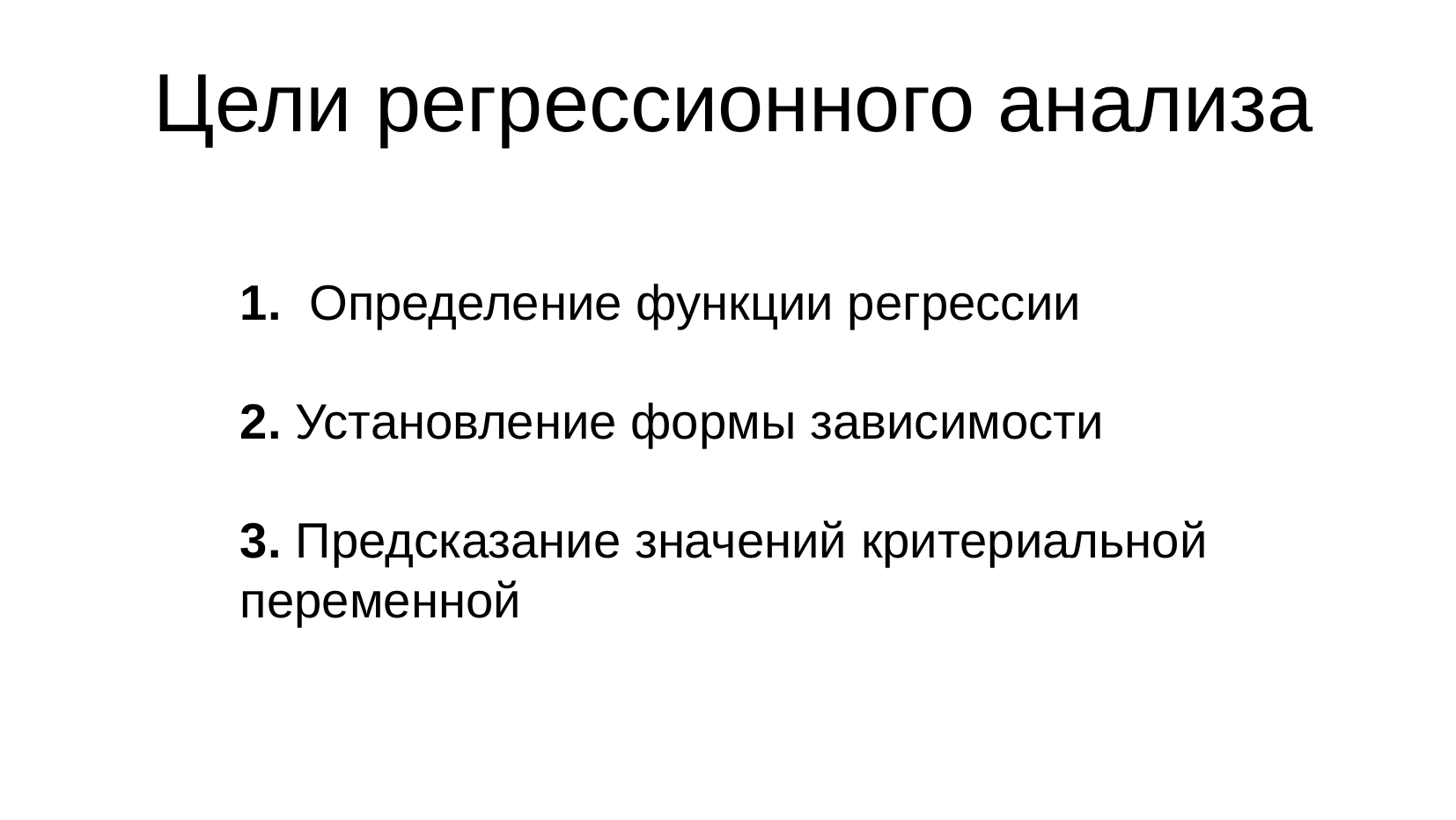

Цели регрессионного анализа
1.  Определение функции регрессии

2. Установление формы зависимости

3. Предсказание значений критериальной переменной